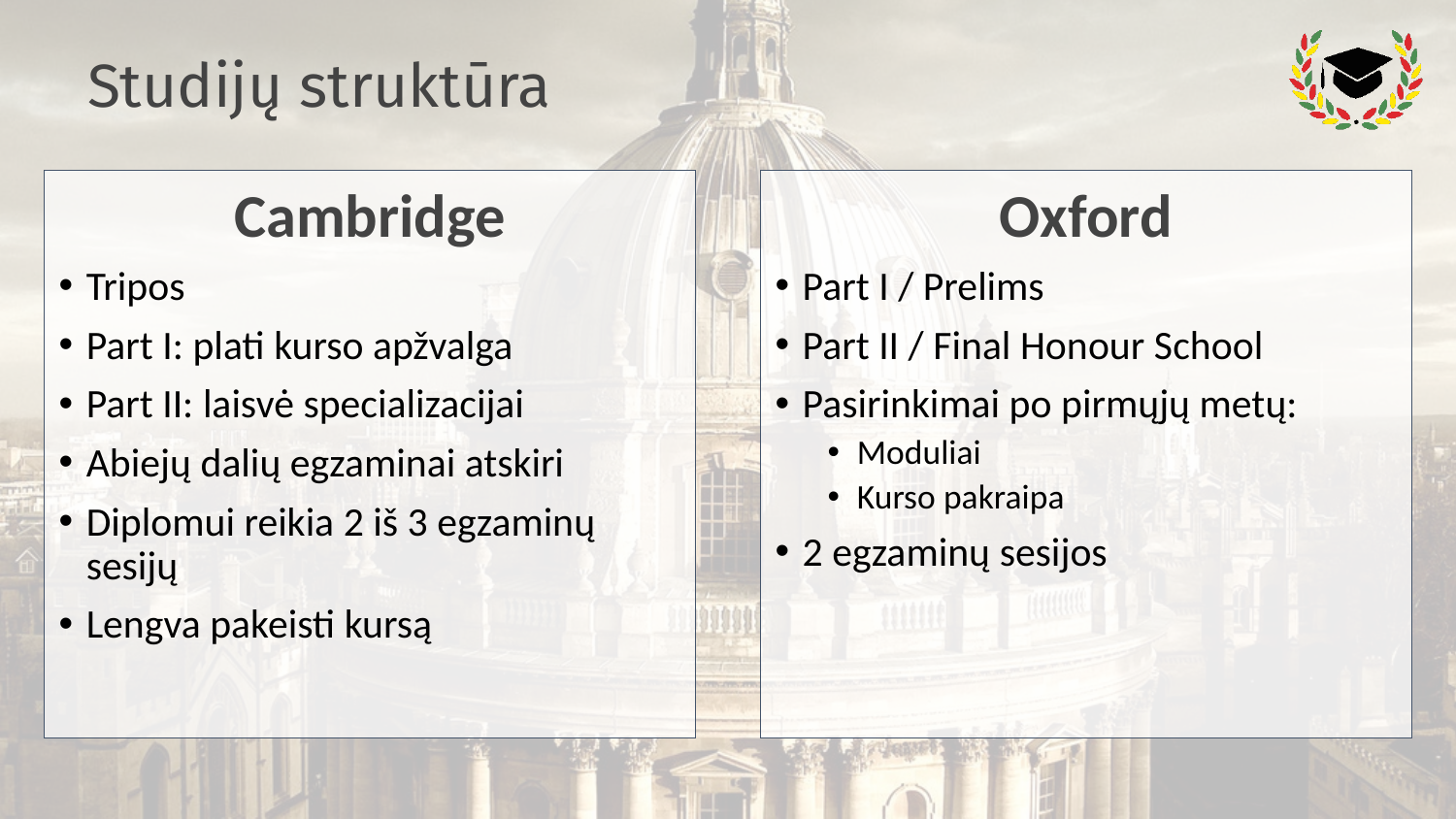

# Studijų struktūra
Oxford
Part I / Prelims
Part II / Final Honour School
Pasirinkimai po pirmųjų metų:
Moduliai
Kurso pakraipa
2 egzaminų sesijos
Cambridge
Tripos
Part I: plati kurso apžvalga
Part II: laisvė specializacijai
Abiejų dalių egzaminai atskiri
Diplomui reikia 2 iš 3 egzaminų sesijų
Lengva pakeisti kursą